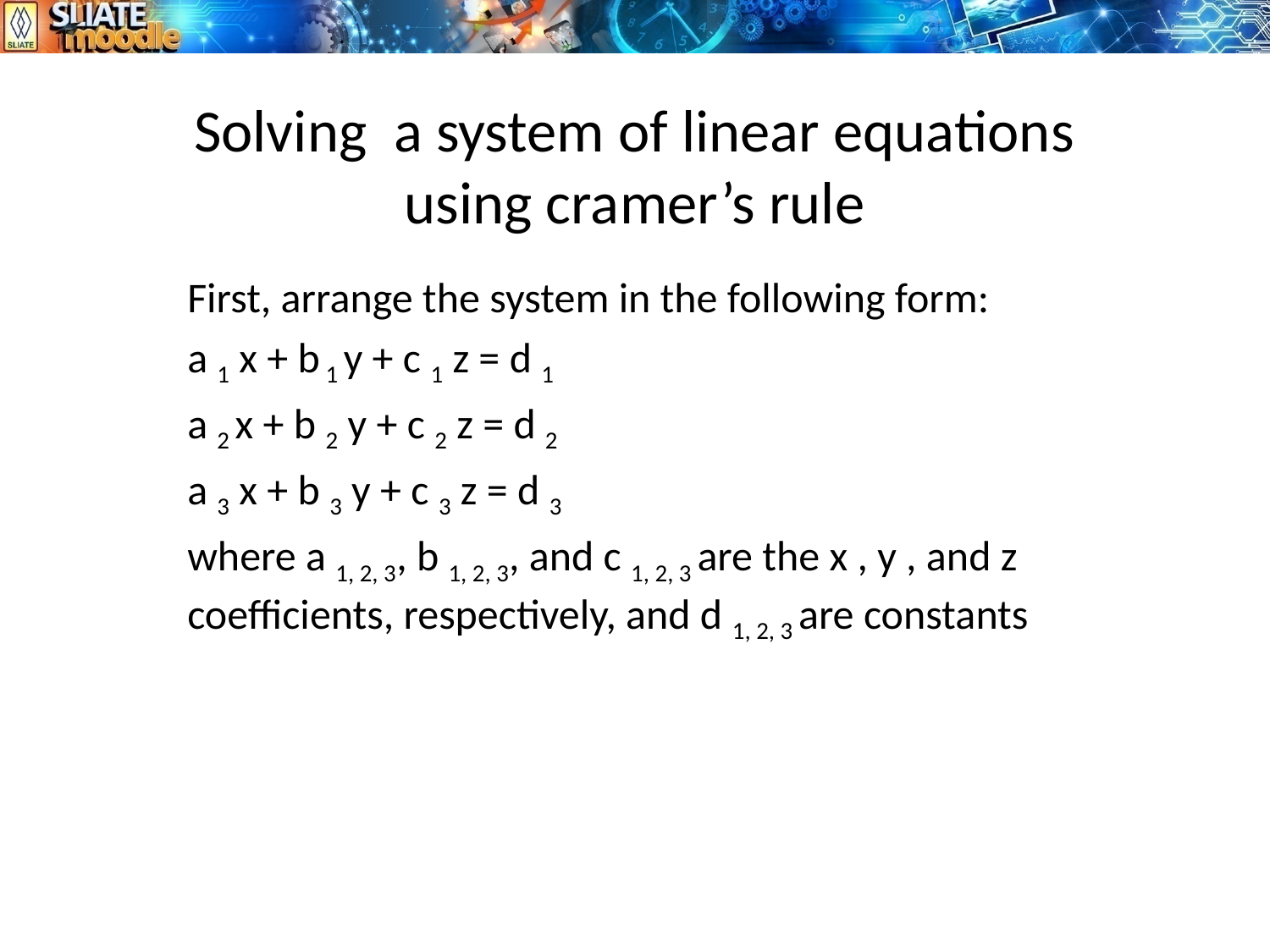

# Solving  a system of linear equations using cramer’s rule
First, arrange the system in the following form:
a 1 x + b 1 y + c 1 z = d 1
a 2 x + b 2 y + c 2 z = d 2
a 3 x + b 3 y + c 3 z = d 3
where a 1, 2, 3, b 1, 2, 3, and c 1, 2, 3 are the x , y , and z coefficients, respectively, and d 1, 2, 3 are constants